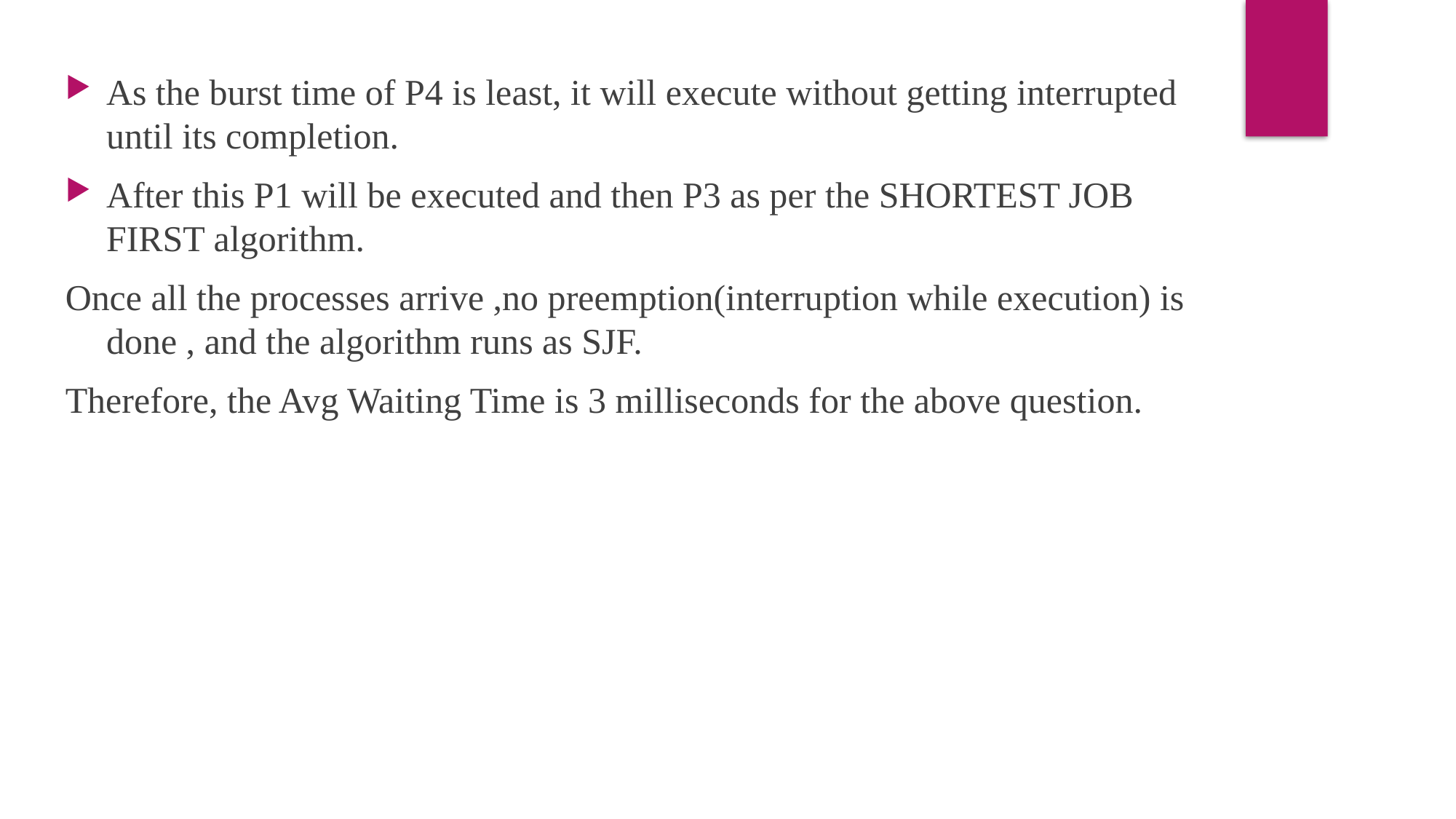

As the burst time of P4 is least, it will execute without getting interrupted until its completion.
After this P1 will be executed and then P3 as per the SHORTEST JOB  FIRST algorithm.
Once all the processes arrive ,no preemption(interruption while execution) is done , and the algorithm runs as SJF.
Therefore, the Avg Waiting Time is 3 milliseconds for the above question.